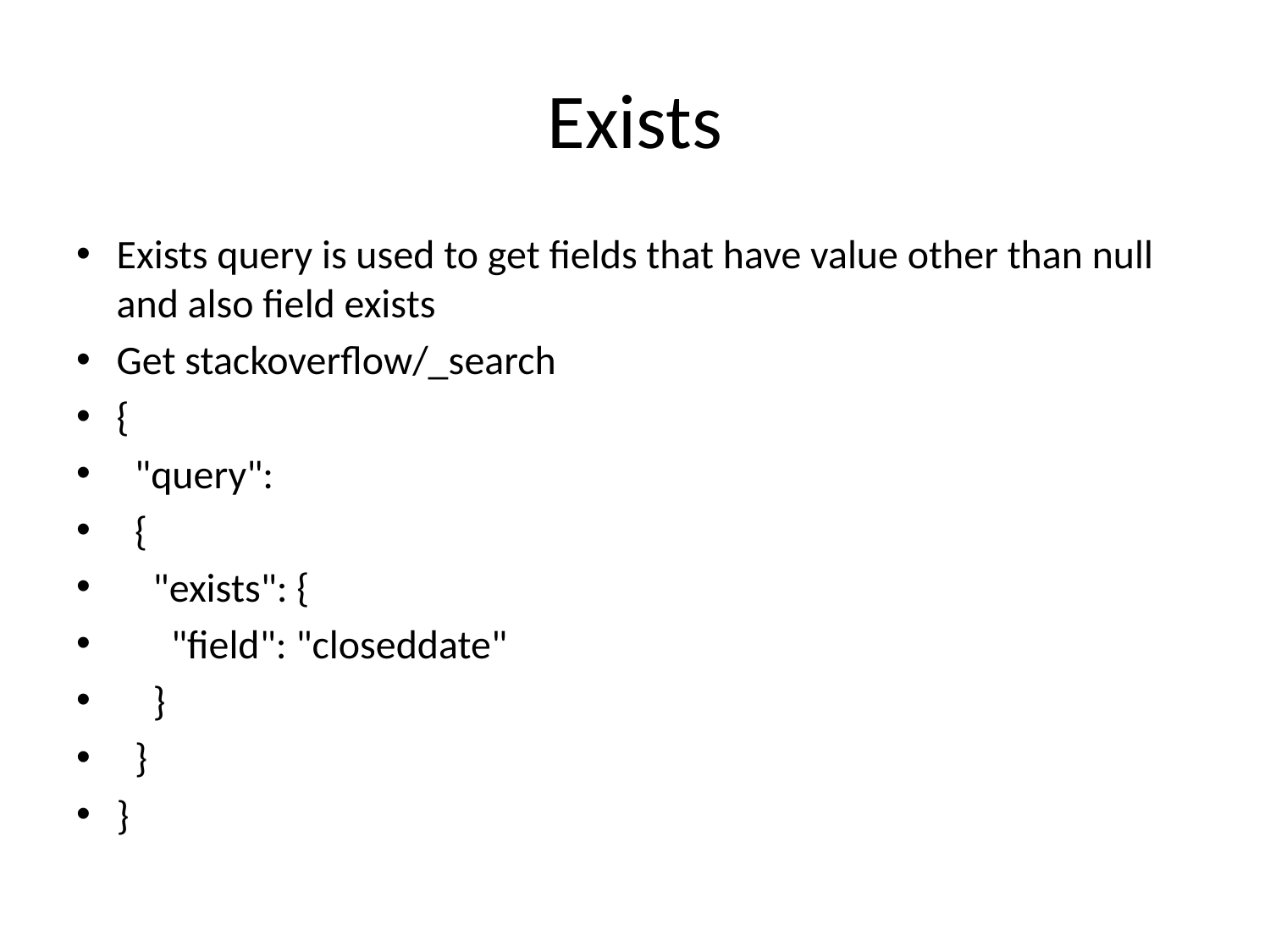

# Exists
Exists query is used to get fields that have value other than null and also field exists
Get stackoverflow/_search
{
  "query":
  {
    "exists": {
      "field": "closeddate"
    }
  }
}